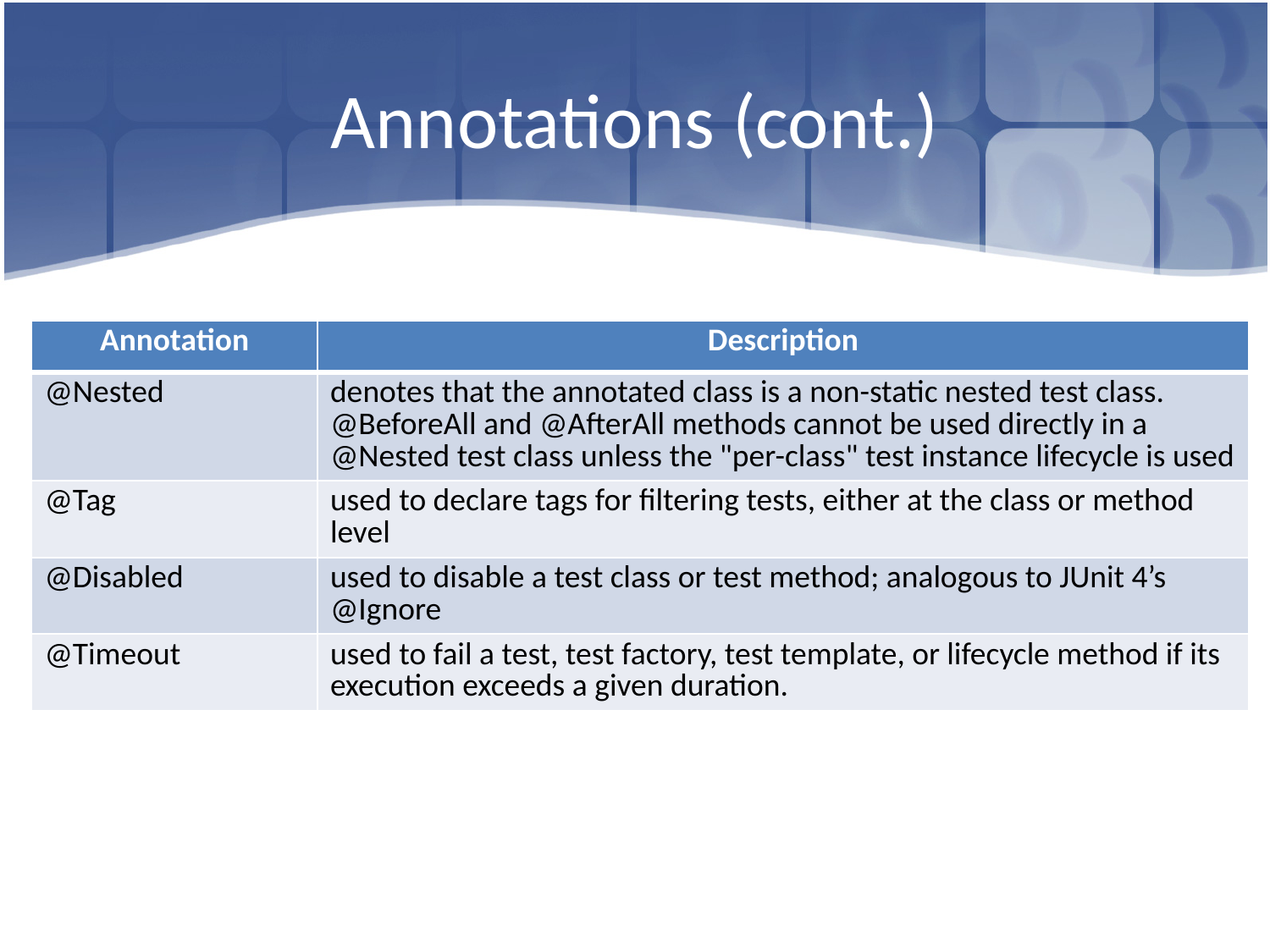

# Annotations (cont.)
| Annotation | Description |
| --- | --- |
| @Nested | denotes that the annotated class is a non-static nested test class. @BeforeAll and @AfterAll methods cannot be used directly in a @Nested test class unless the "per-class" test instance lifecycle is used |
| @Tag | used to declare tags for filtering tests, either at the class or method level |
| @Disabled | used to disable a test class or test method; analogous to JUnit 4’s @Ignore |
| @Timeout | used to fail a test, test factory, test template, or lifecycle method if its execution exceeds a given duration. |